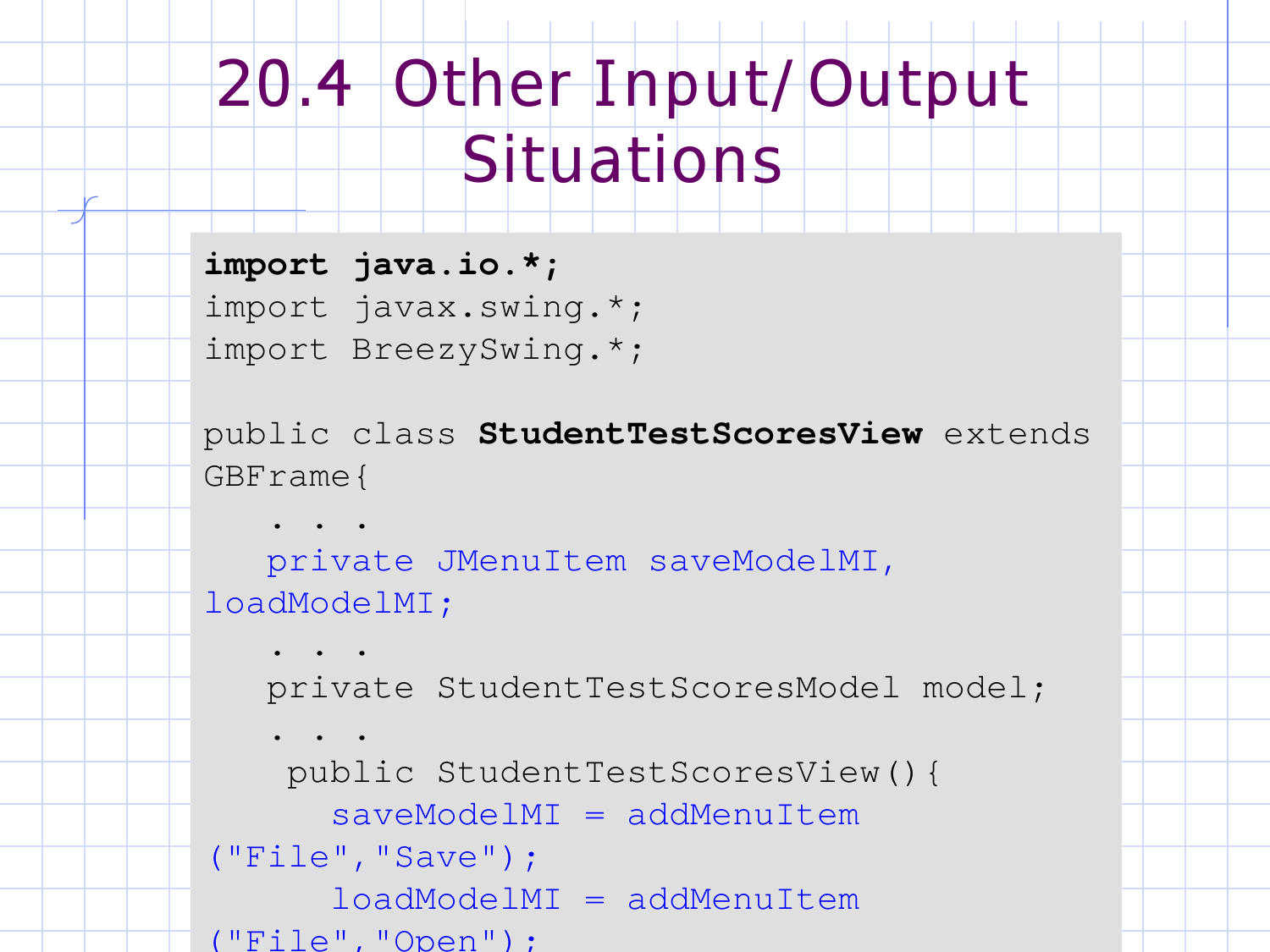

# 20.4  Other Input/Output Situations
import java.io.*;
import javax.swing.*;
import BreezySwing.*;

public class StudentTestScoresView extends GBFrame{
   . . .
   private JMenuItem saveModelMI, loadModelMI;
   . . .
   private StudentTestScoresModel model;
   . . .
    public StudentTestScoresView(){
      saveModelMI = addMenuItem ("File","Save");
      loadModelMI = addMenuItem ("File","Open");

   . . .
   }